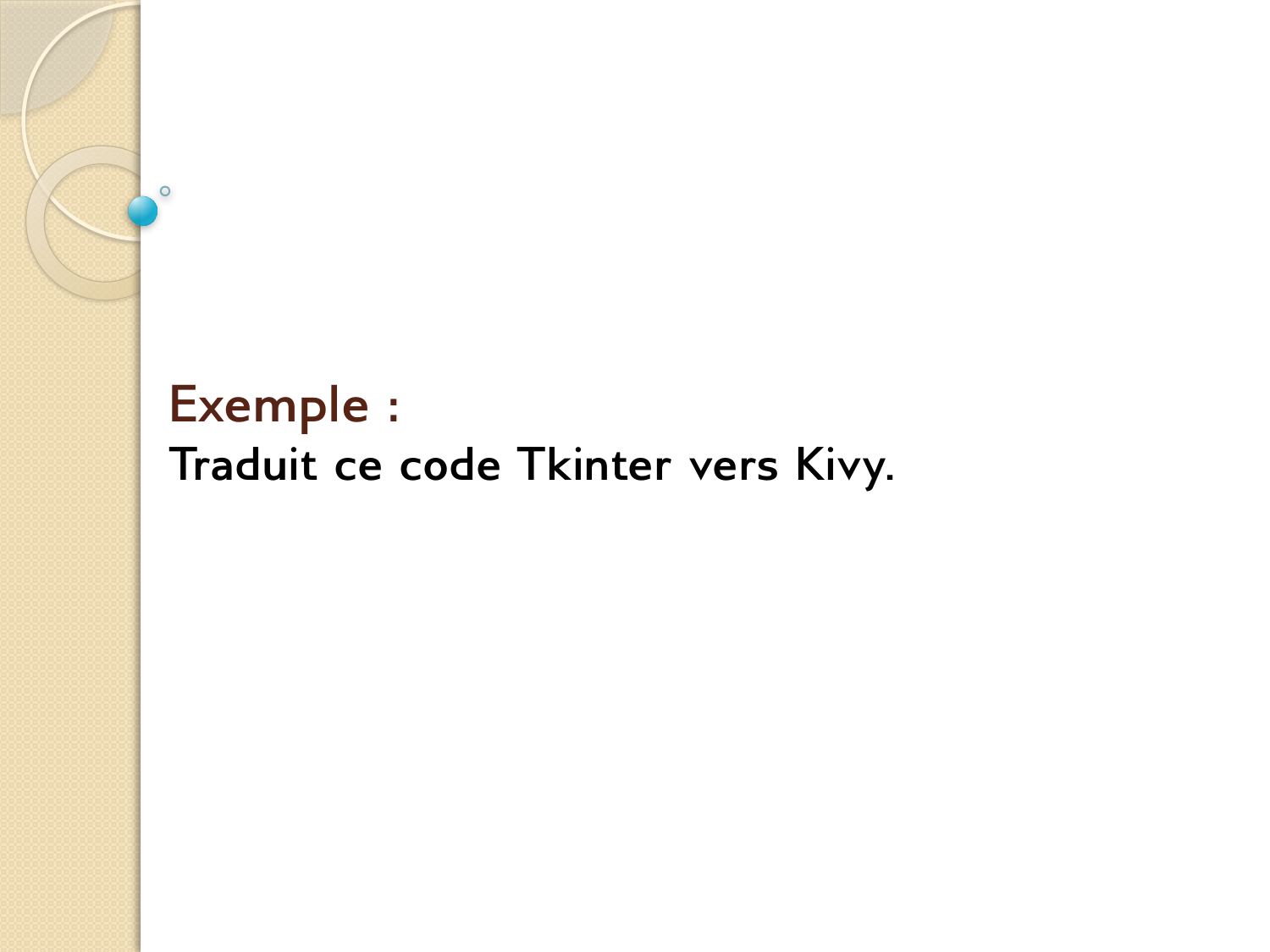

# Exemple : Traduit ce code Tkinter vers Kivy.